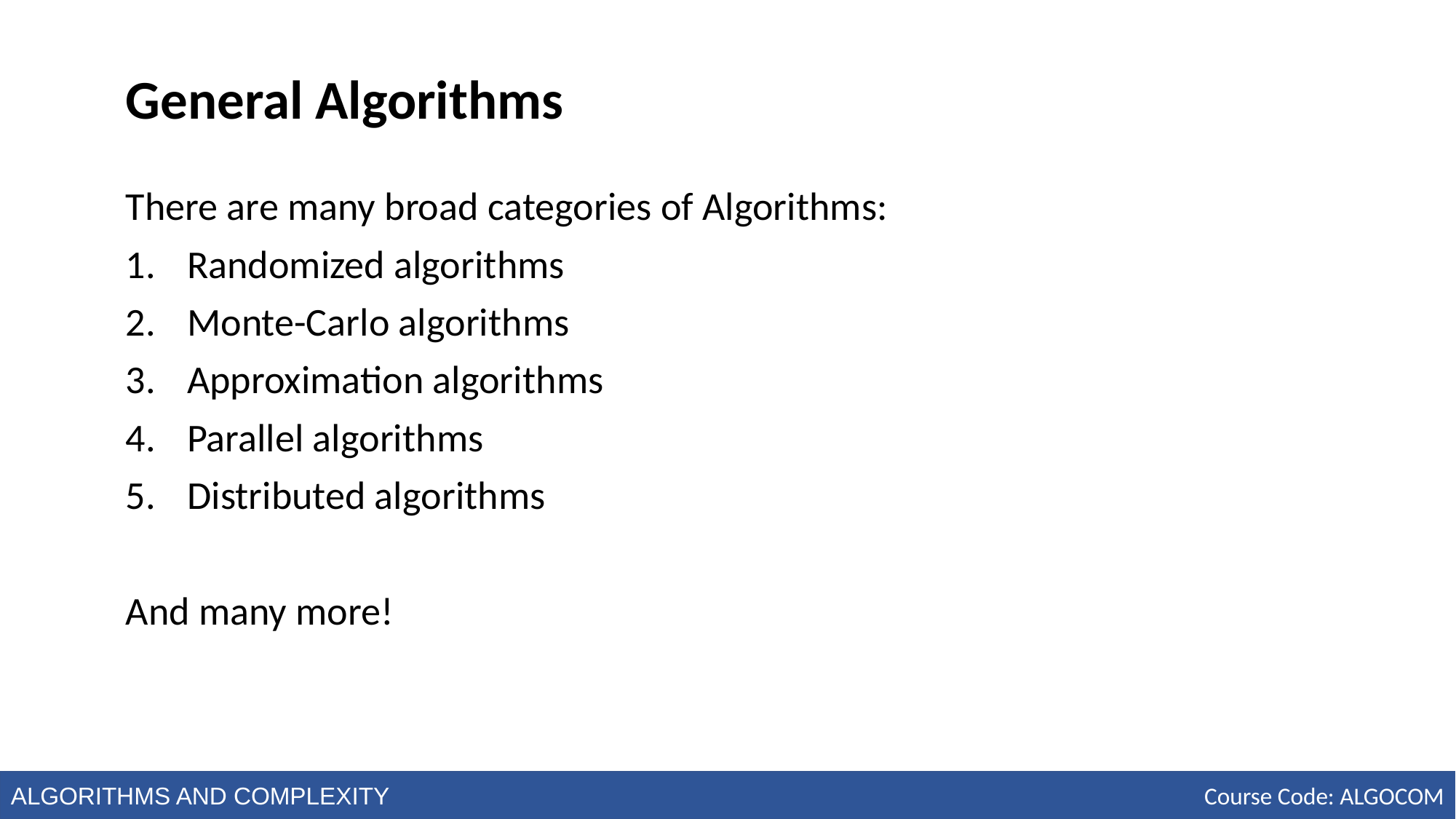

# General Algorithms
There are many broad categories of Algorithms:
Randomized algorithms
Monte-Carlo algorithms
Approximation algorithms
Parallel algorithms
Distributed algorithms

And many more!

ALGORITHMS AND COMPLEXITY
Course Code: ALGOCOM